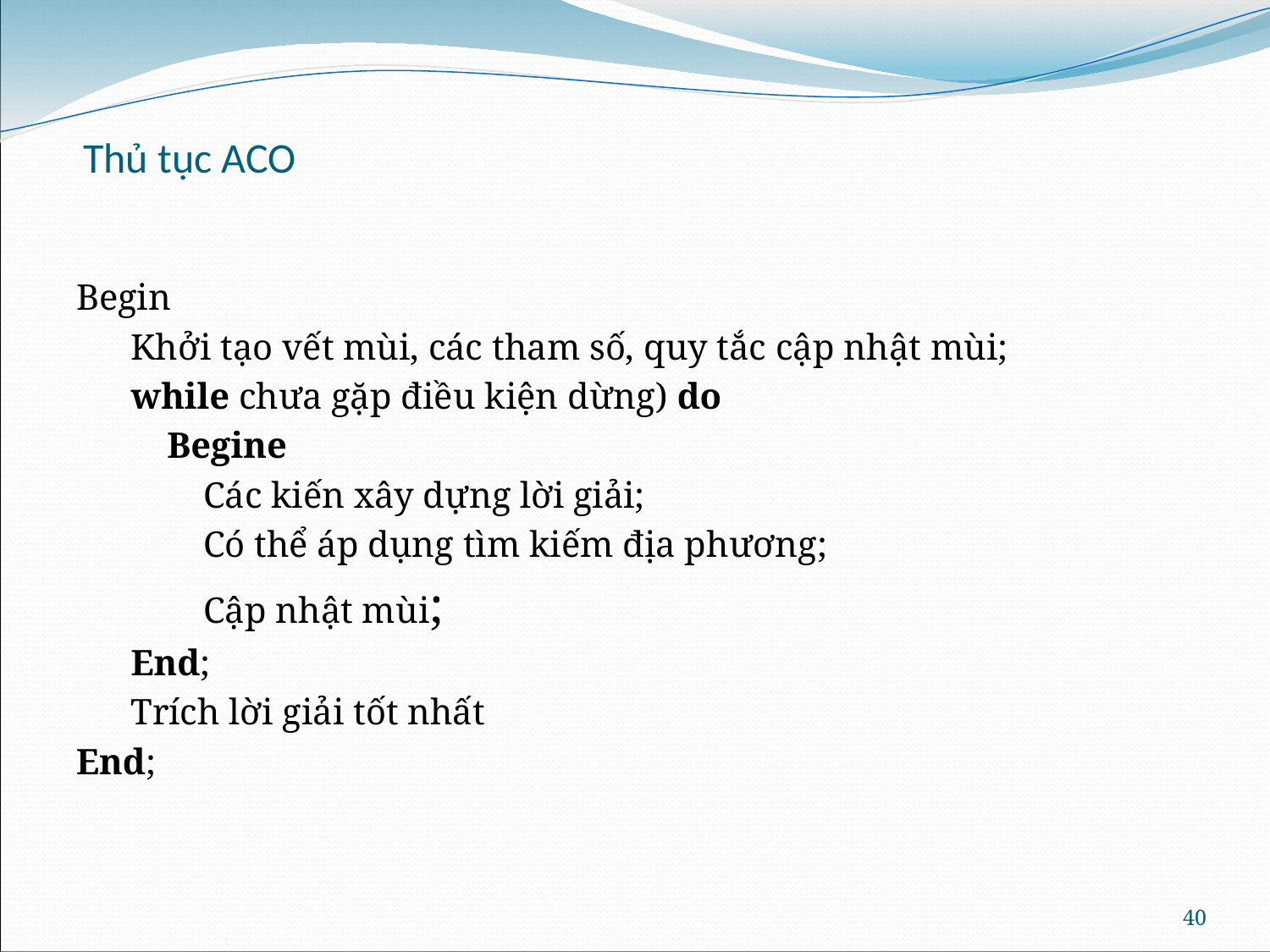

# Thủ tục ACO
Begin
Khởi tạo vết mùi, các tham số, quy tắc cập nhật mùi;
while chưa gặp điều kiện dừng) do
    Begine
	Các kiến xây dựng lời giải;
	Có thể áp dụng tìm kiếm địa phương;
	Cập nhật mùi;
End;
Trích lời giải tốt nhất
End;

40